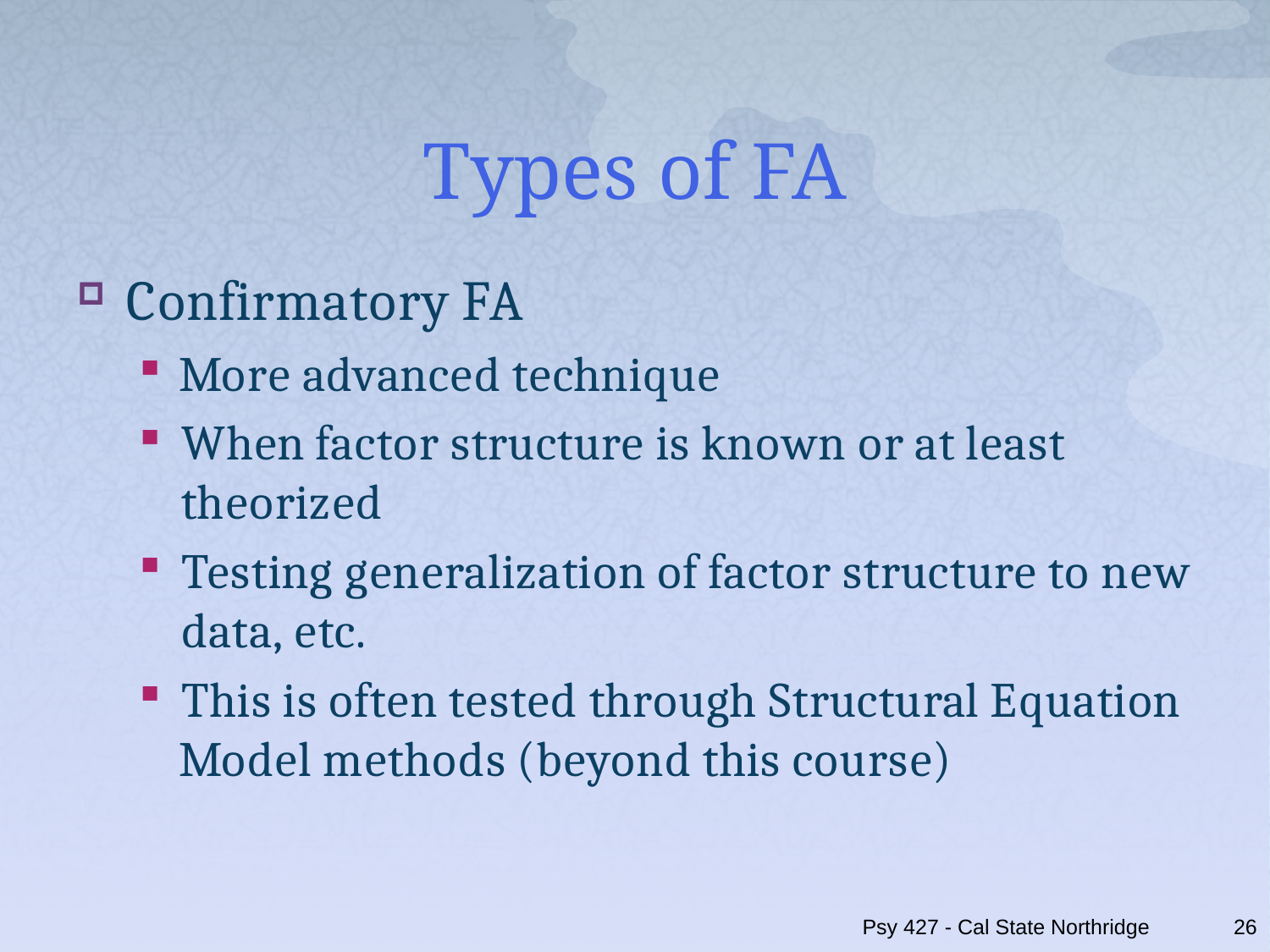

# Types of FA
Confirmatory FA
More advanced technique
When factor structure is known or at least theorized
Testing generalization of factor structure to new data, etc.
This is often tested through Structural Equation Model methods (beyond this course)
Psy 427 - Cal State Northridge
26